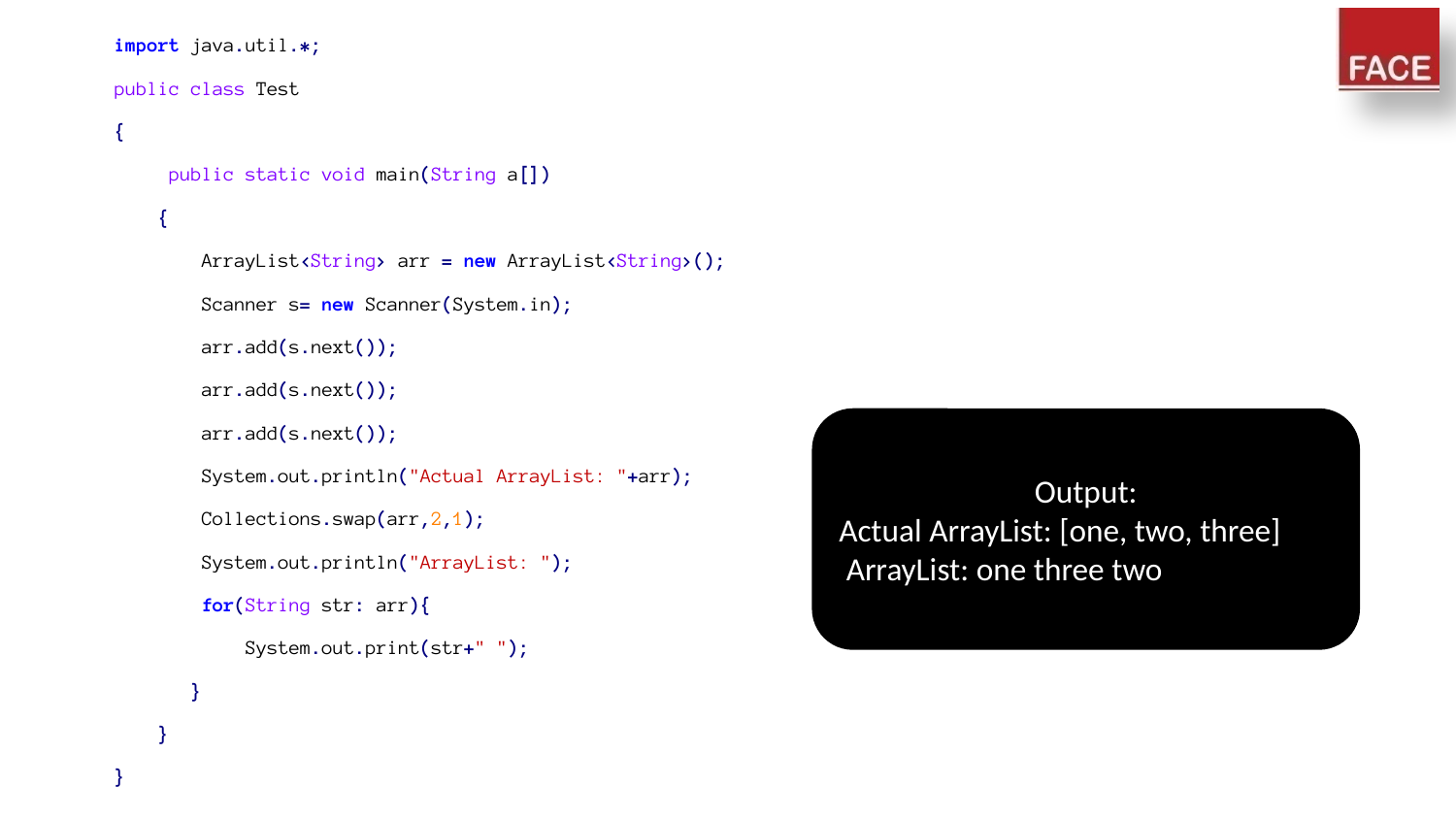

import java.util.*;
public class Test
{
     public static void main(String a[])
    {
        ArrayList<String> arr = new ArrayList<String>();
        Scanner s= new Scanner(System.in);
        arr.add(s.next());
        arr.add(s.next());
        arr.add(s.next());
        System.out.println("Actual ArrayList: "+arr);
        Collections.swap(arr,2,1);
        System.out.println("ArrayList: ");
        for(String str: arr){
            System.out.print(str+" ");
       }
    }
}
Output:
Actual ArrayList: [one, two, three]
 ArrayList: one three two